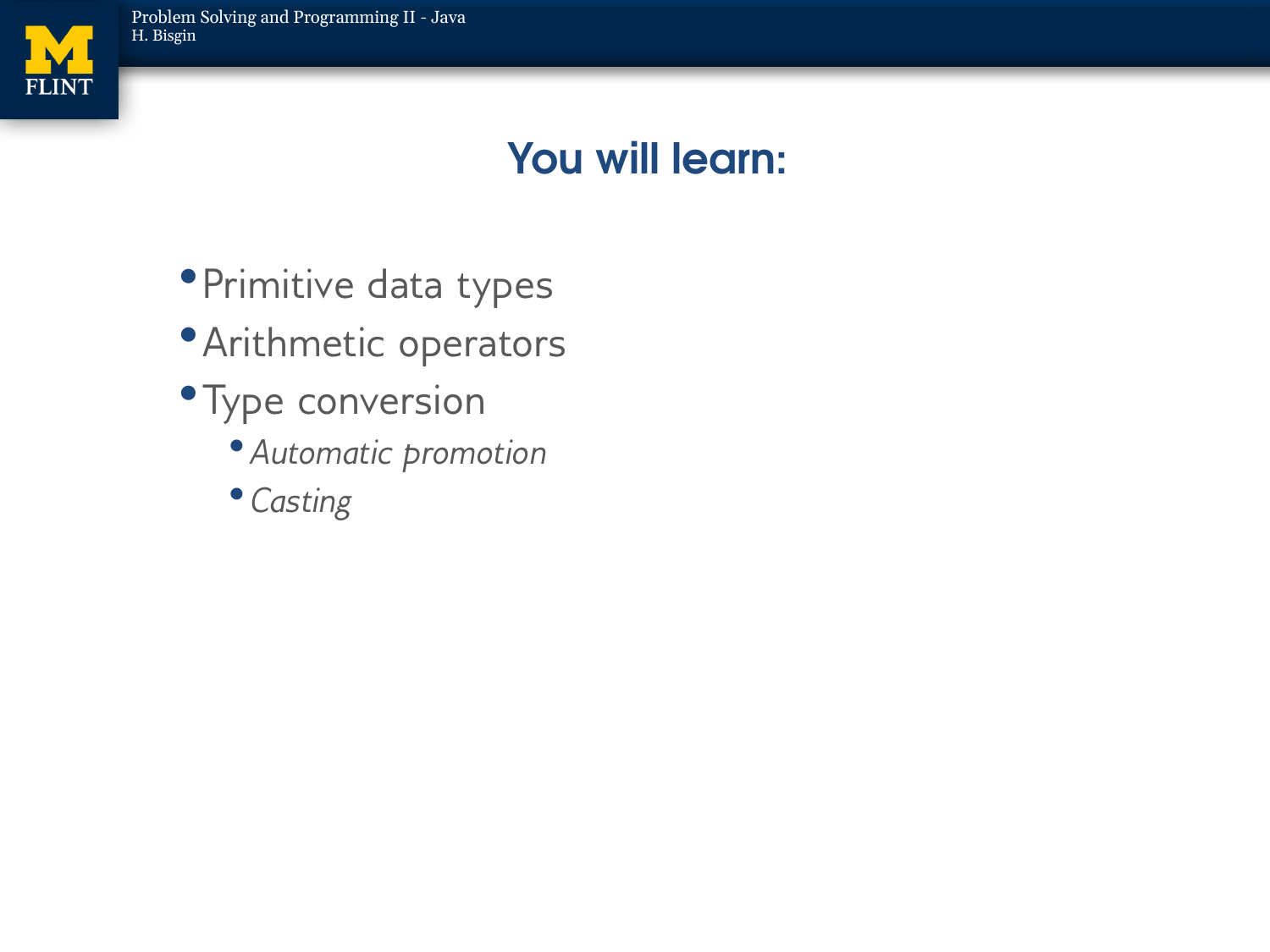

# You will learn:

Primitive data types
Arithmetic operators
Type conversion
Automatic promotion
Casting